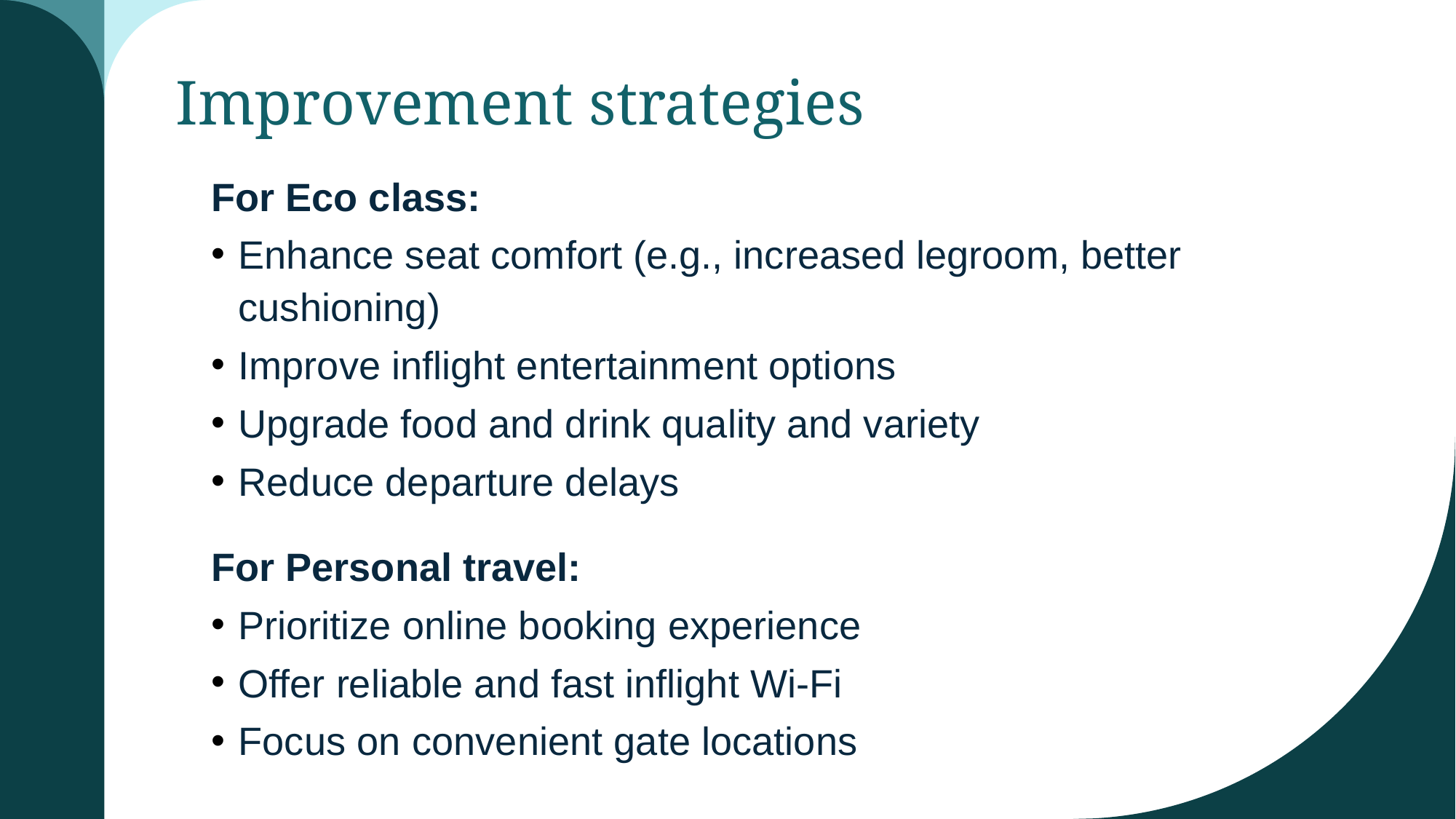

Improvement strategies
For Eco class:
Enhance seat comfort (e.g., increased legroom, better cushioning)
Improve inflight entertainment options
Upgrade food and drink quality and variety
Reduce departure delays
For Personal travel:
Prioritize online booking experience
Offer reliable and fast inflight Wi-Fi
Focus on convenient gate locations